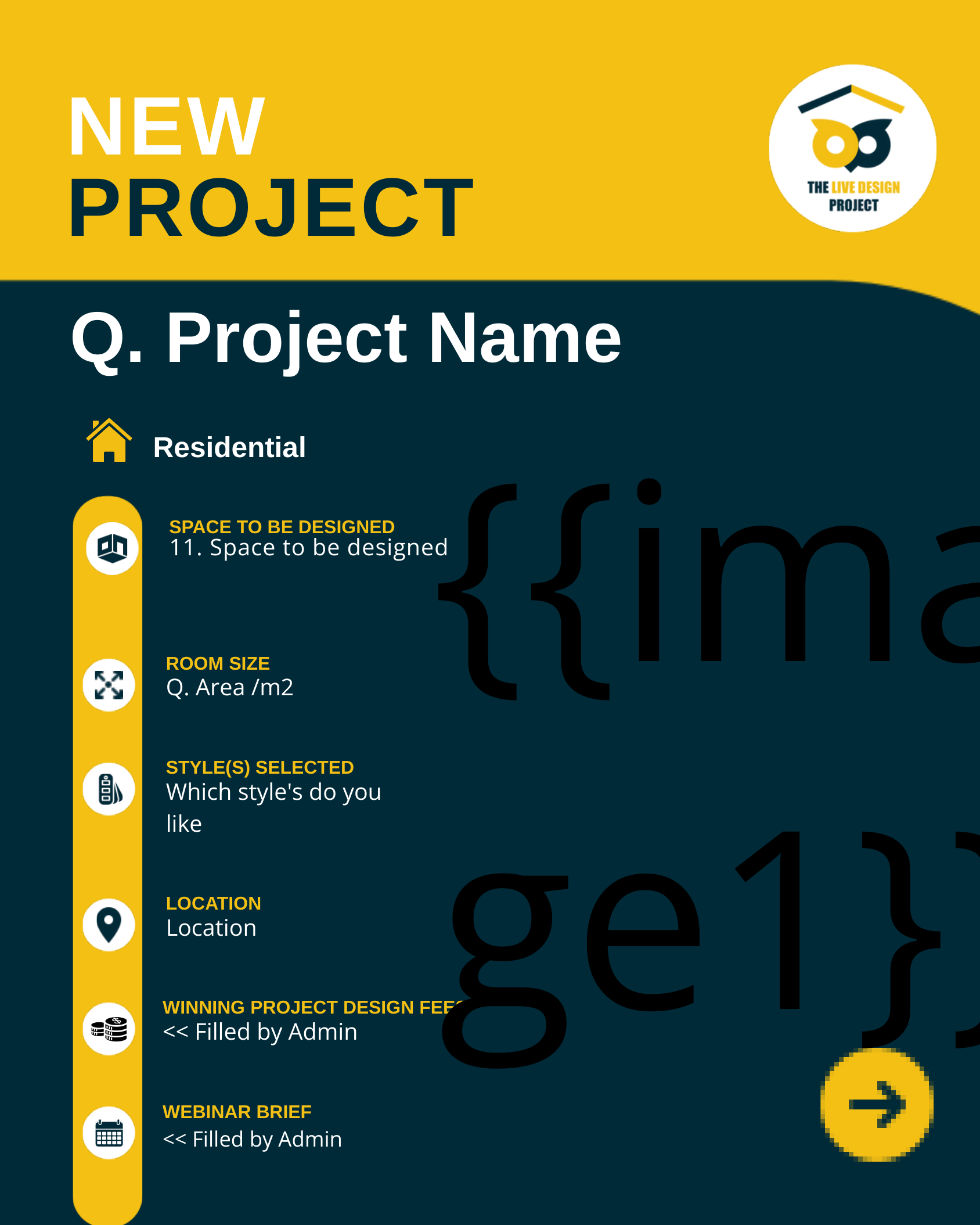

NEW
PROJECT
Q. Project Name
{{image1}}

Residential

SPACE TO BE DESIGNED

11. Space to be designed

ROOM SIZE

Q. Area /m2

STYLE(S) SELECTED

Which style's do you like

LOCATION

Location

WINNING PROJECT DESIGN FEES

<< Filled by Admin

WEBINAR BRIEF

<< Filled by Admin